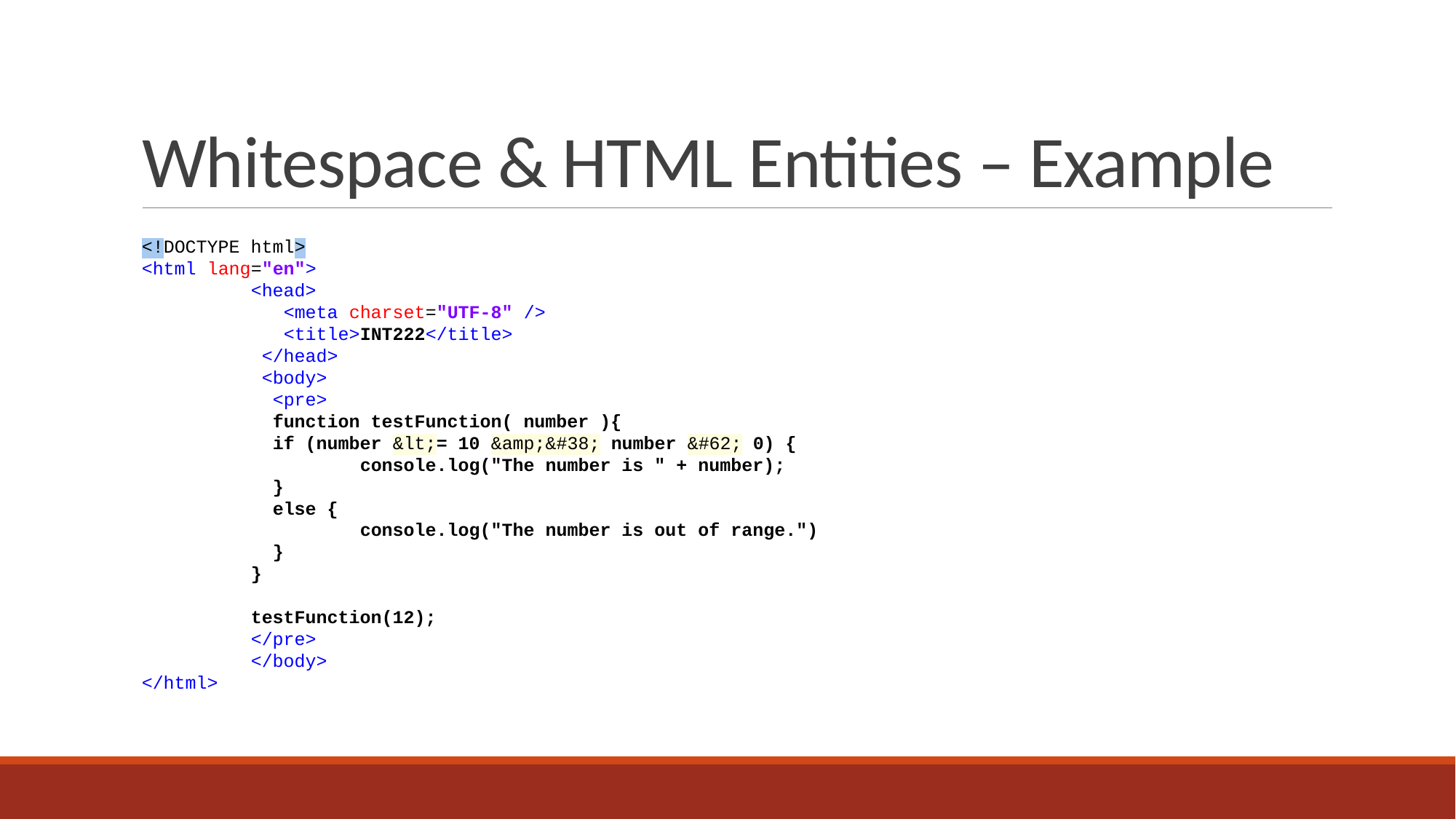

# Whitespace & HTML Entities – Example
<!DOCTYPE html>
<html lang="en">
	<head>
	   <meta charset="UTF-8" />
	   <title>INT222</title>
	 </head>
	 <body>
	  <pre>
	  function testFunction( number ){
	  if (number &lt;= 10 &amp;&#38; number &#62; 0) {
		console.log("The number is " + number);
	  }
	  else {
		console.log("The number is out of range.")
	  }
	}

	testFunction(12);
	</pre>
	</body>
</html>